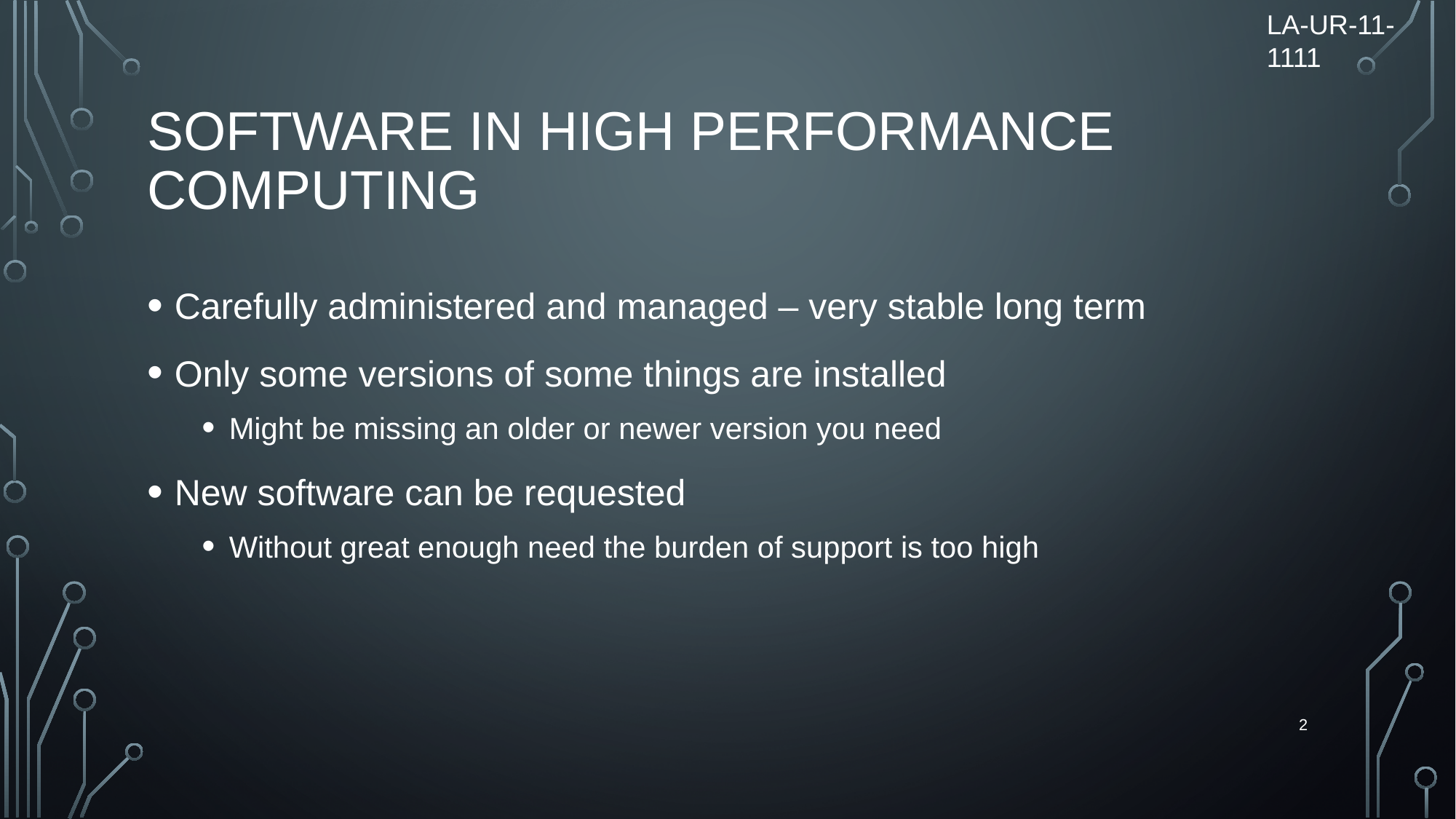

LA-UR-11-1111
# Software in high performance computing
Carefully administered and managed – very stable long term
Only some versions of some things are installed
Might be missing an older or newer version you need
New software can be requested
Without great enough need the burden of support is too high

2